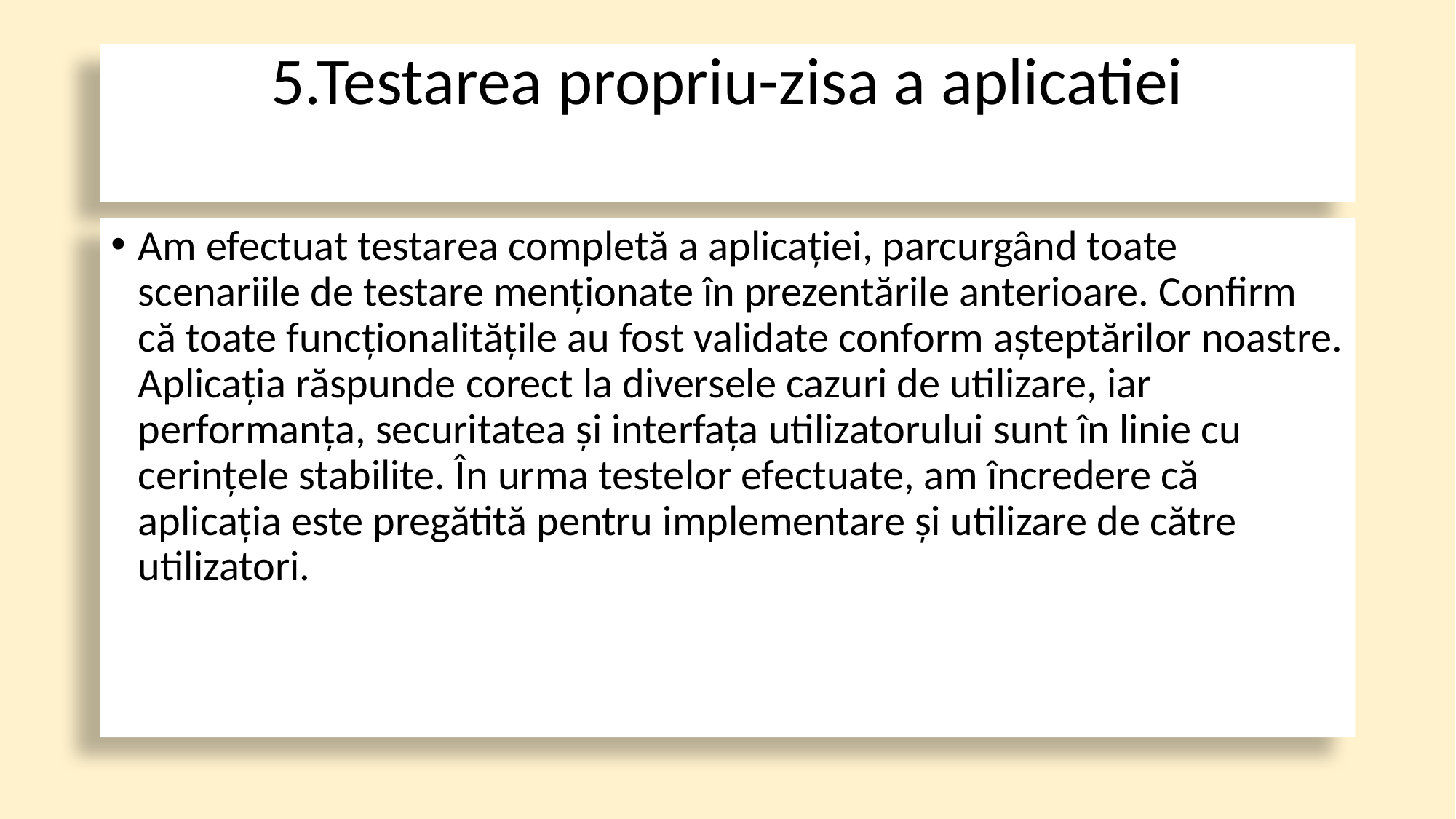

# 5.Testarea propriu-zisa a aplicatiei
Am efectuat testarea completă a aplicației, parcurgând toate scenariile de testare menționate în prezentările anterioare. Confirm că toate funcționalitățile au fost validate conform așteptărilor noastre. Aplicația răspunde corect la diversele cazuri de utilizare, iar performanța, securitatea și interfața utilizatorului sunt în linie cu cerințele stabilite. În urma testelor efectuate, am încredere că aplicația este pregătită pentru implementare și utilizare de către utilizatori.